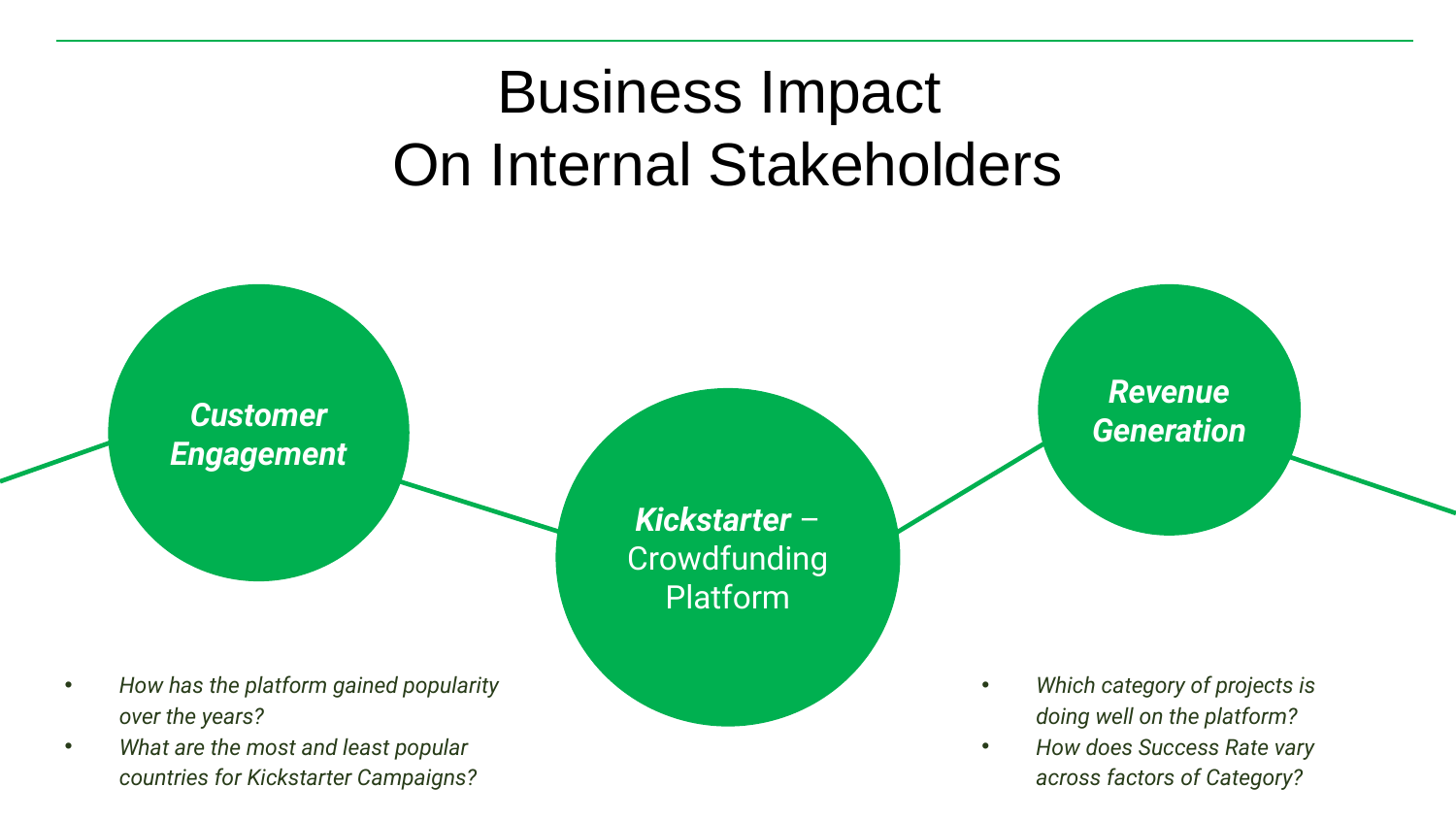

# Business Impact On Internal Stakeholders
Customer Engagement
Revenue Generation
Kickstarter – Crowdfunding Platform
Despite being red, Mars is a cold place, not hot. It’s full of iron oxide dust
Venus has a beautiful name and is the second planet from the Sun
How has the platform gained popularity over the years?
What are the most and least popular countries for Kickstarter Campaigns?
Which category of projects is doing well on the platform?
How does Success Rate vary across factors of Category?